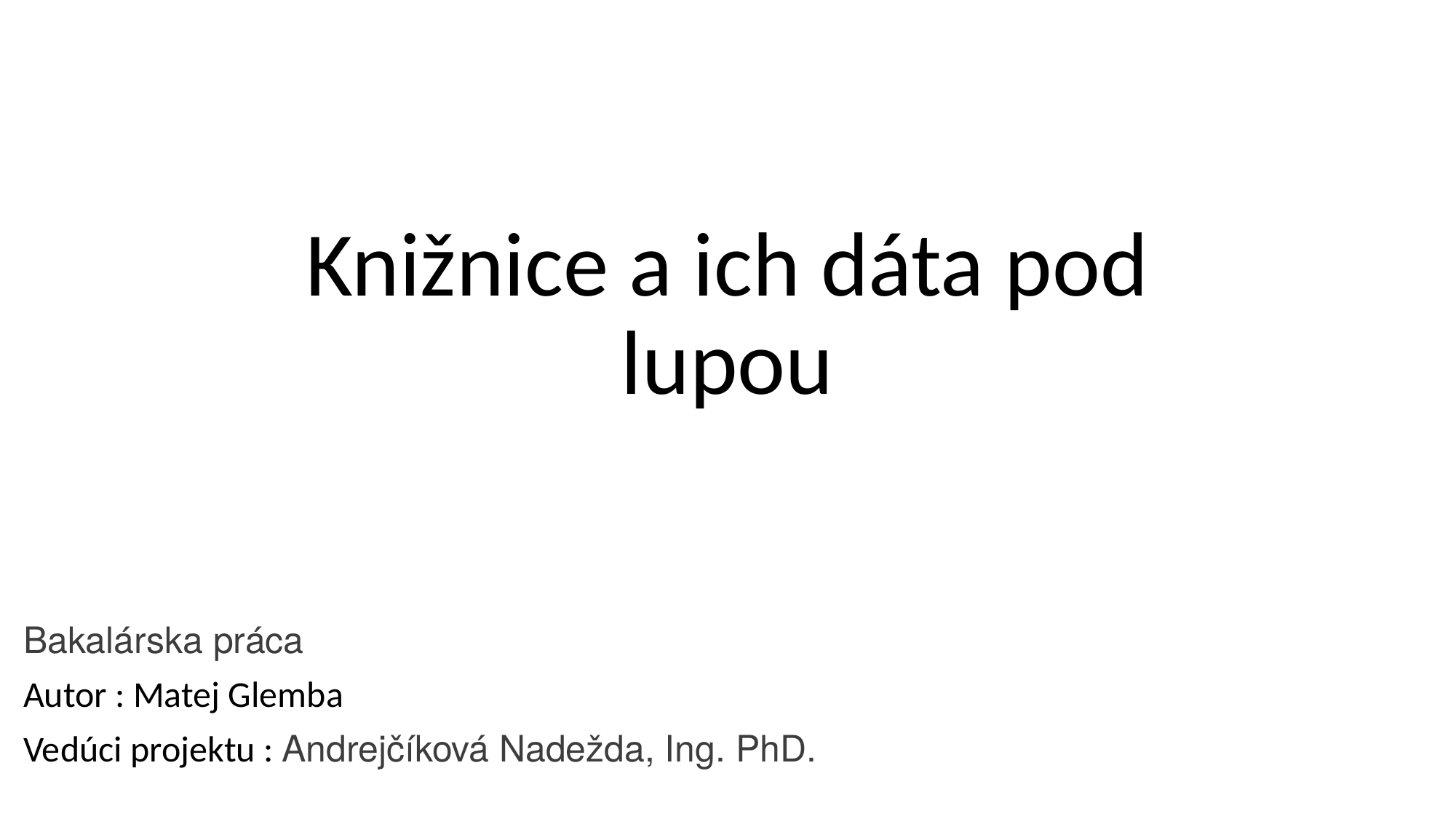

# Knižnice a ich dáta pod lupou
Bakalárska práca
Autor : Matej Glemba
Vedúci projektu : Andrejčíková Nadežda, Ing. PhD.